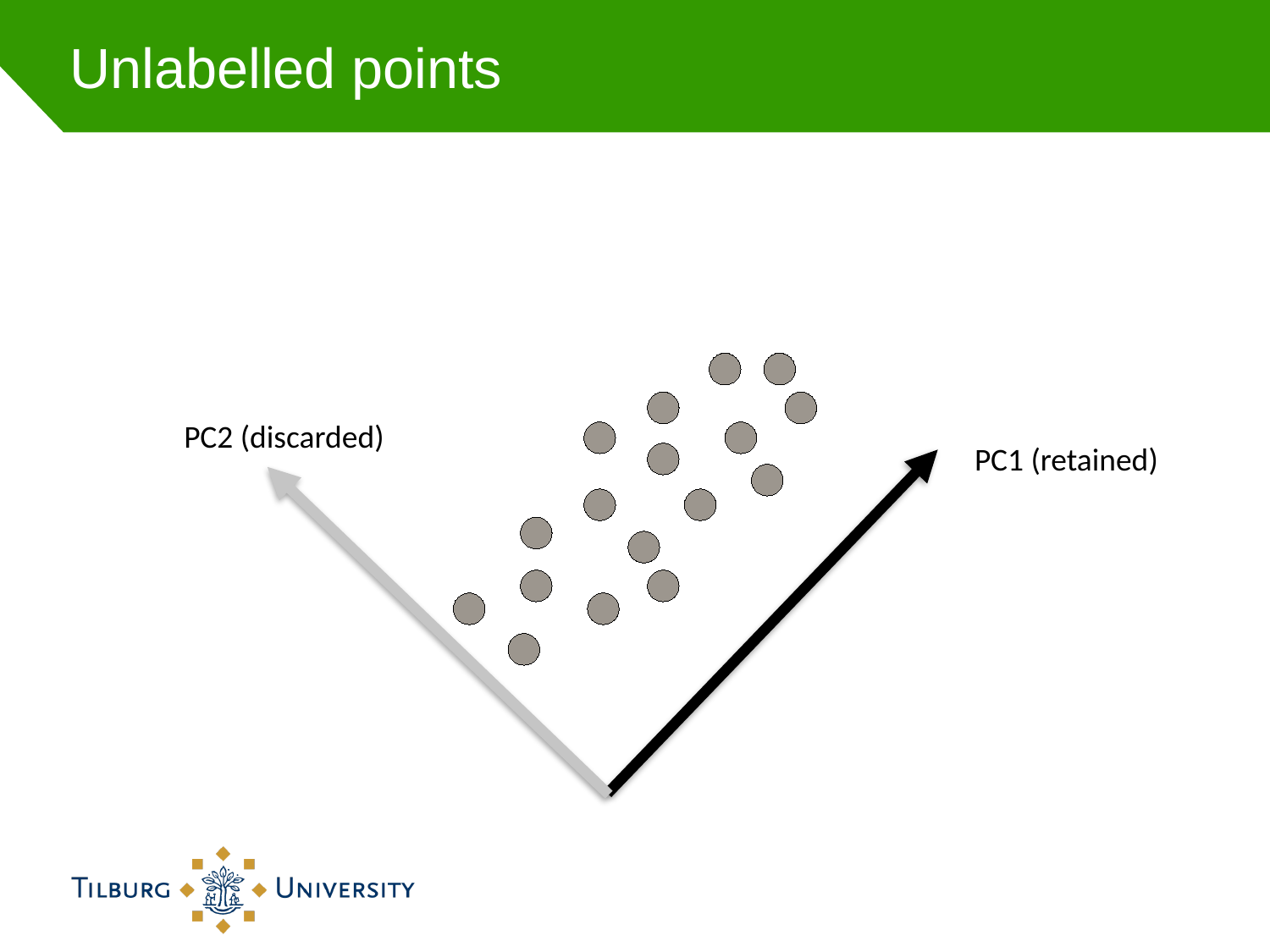

# Unlabelled points

PC2 (discarded)

PC1 (retained)